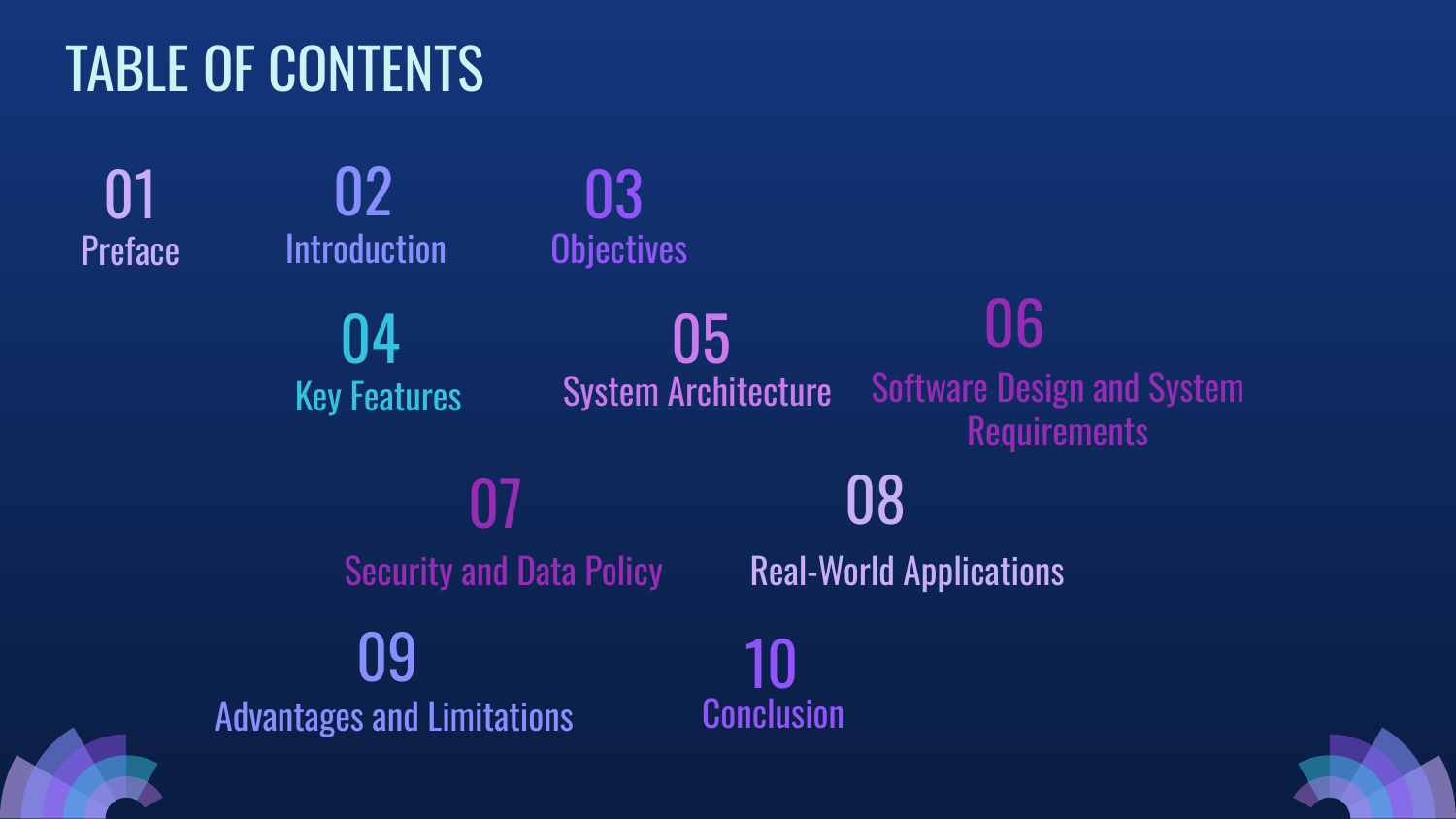

# TABLE OF CONTENTS
02
01
03
Objectives
Preface
Introduction
06
04
05
Software Design and System Requirements
System Architecture
Key Features
08
07
Real-World Applications
Security and Data Policy
09
10
Conclusion
 Advantages and Limitations